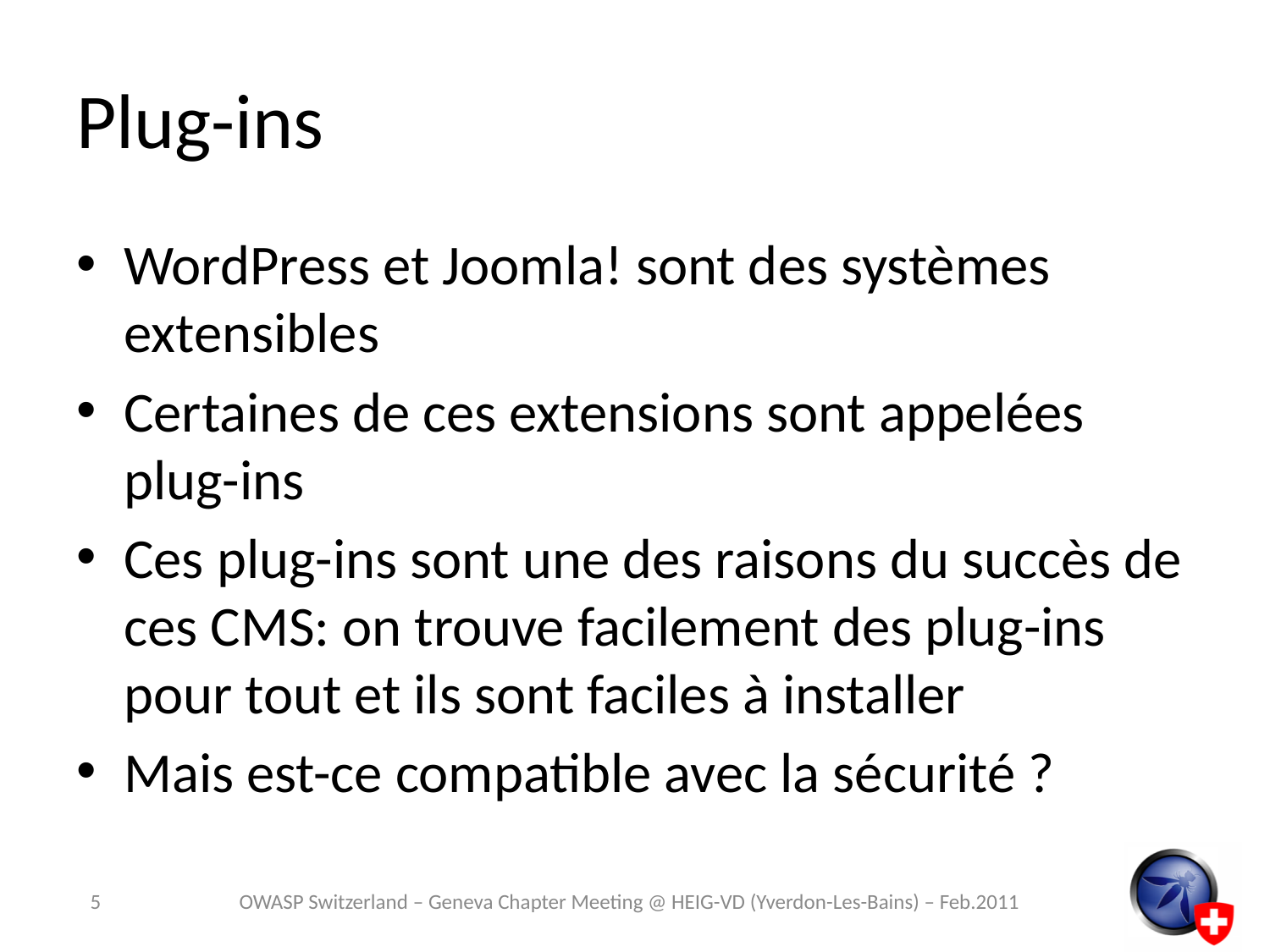

# Plug-ins
WordPress et Joomla! sont des systèmes extensibles
Certaines de ces extensions sont appelées plug-ins
Ces plug-ins sont une des raisons du succès de ces CMS: on trouve facilement des plug-ins pour tout et ils sont faciles à installer
Mais est-ce compatible avec la sécurité ?
5
OWASP Switzerland – Geneva Chapter Meeting @ HEIG-VD (Yverdon-Les-Bains) – Feb.2011